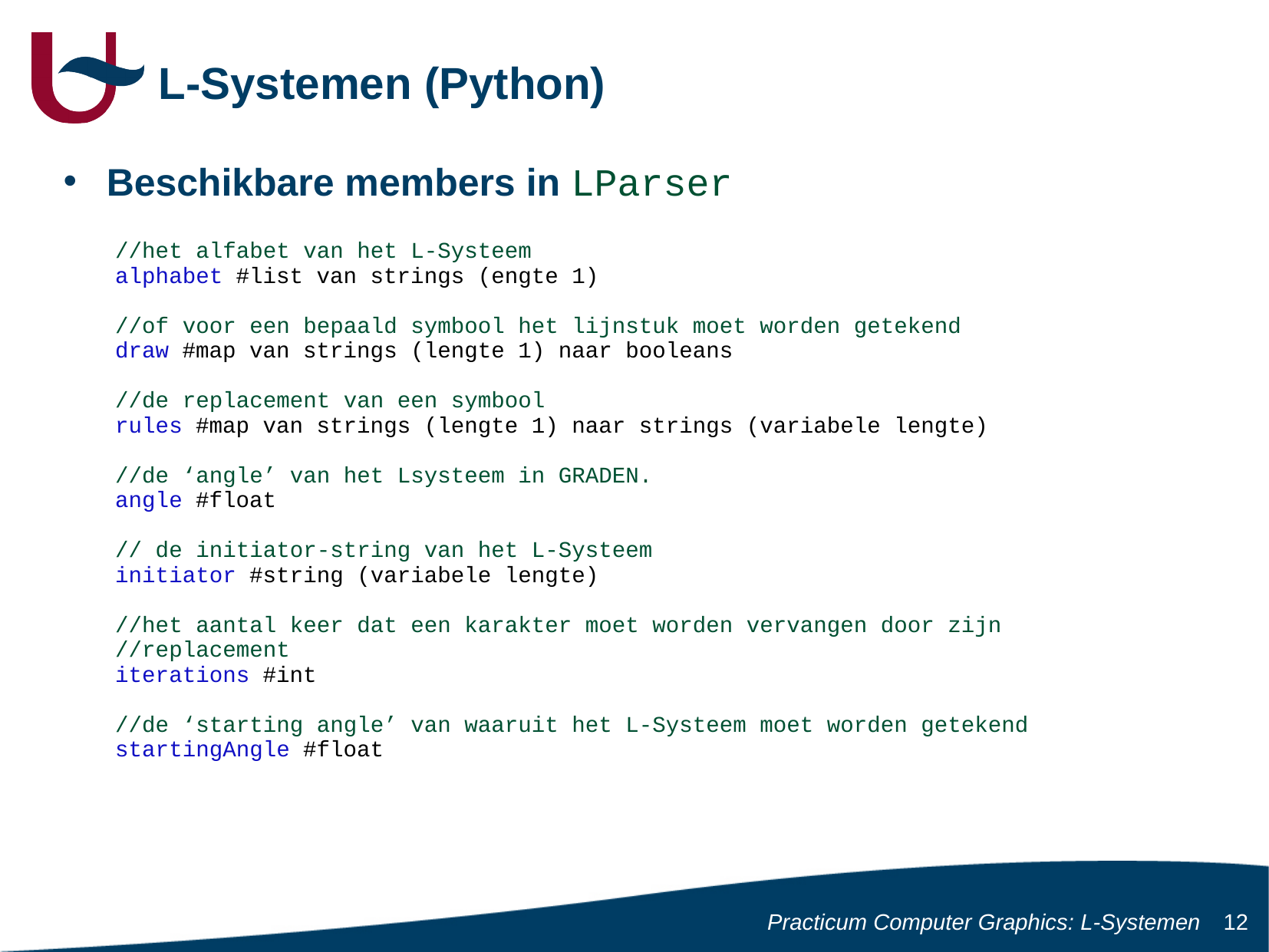

# L-Systemen (Python)
Beschikbare members in LParser
//het alfabet van het L-Systeem
alphabet #list van strings (engte 1)

//of voor een bepaald symbool het lijnstuk moet worden getekend
draw #map van strings (lengte 1) naar booleans

//de replacement van een symbool
rules #map van strings (lengte 1) naar strings (variabele lengte)

//de ‘angle’ van het Lsysteem in GRADEN.
angle #float

// de initiator-string van het L-Systeem
initiator #string (variabele lengte)

//het aantal keer dat een karakter moet worden vervangen door zijn
//replacement
iterations #int

//de ‘starting angle’ van waaruit het L-Systeem moet worden getekend
startingAngle #float

Practicum Computer Graphics: L-Systemen
12